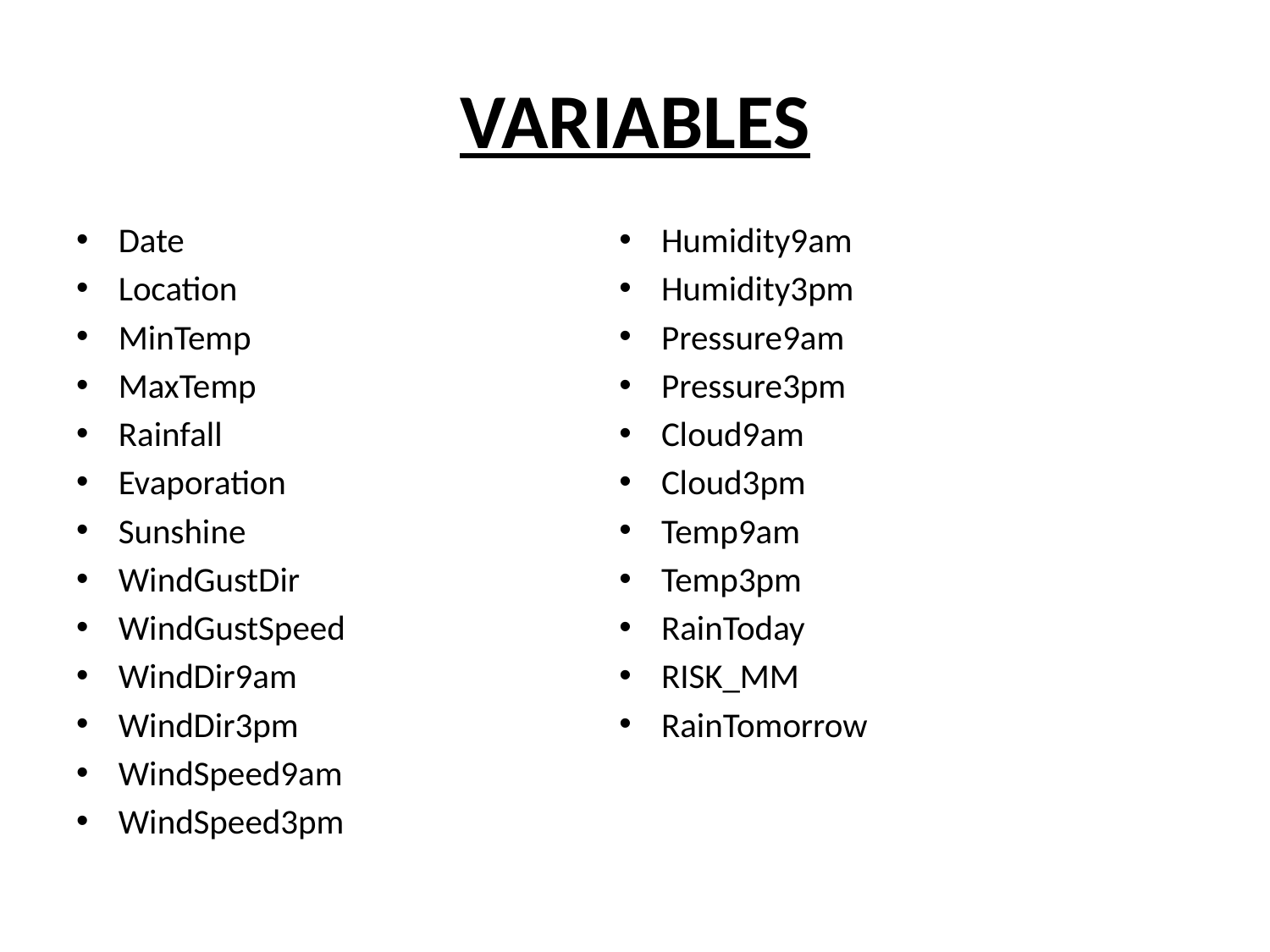

# VARIABLES
Date
Location
MinTemp
MaxTemp
Rainfall
Evaporation
Sunshine
WindGustDir
WindGustSpeed
WindDir9am
WindDir3pm
WindSpeed9am
WindSpeed3pm
Humidity9am
Humidity3pm
Pressure9am
Pressure3pm
Cloud9am
Cloud3pm
Temp9am
Temp3pm
RainToday
RISK_MM
RainTomorrow